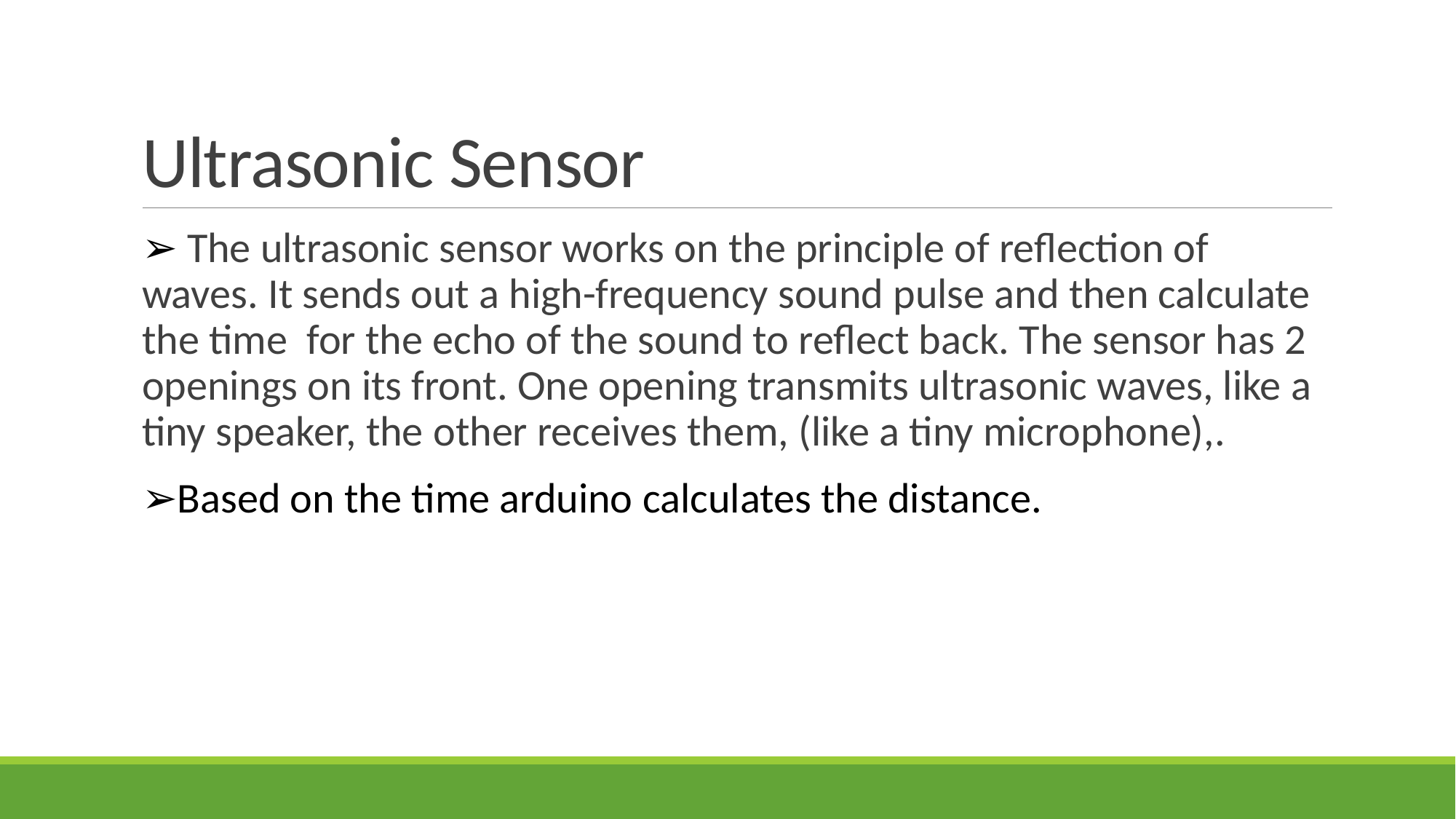

# Ultrasonic Sensor
➢ The ultrasonic sensor works on the principle of reflection of waves. It sends out a high-frequency sound pulse and then calculate the time  for the echo of the sound to reflect back. The sensor has 2 openings on its front. One opening transmits ultrasonic waves, like a tiny speaker, the other receives them, (like a tiny microphone),.
➢Based on the time arduino calculates the distance.